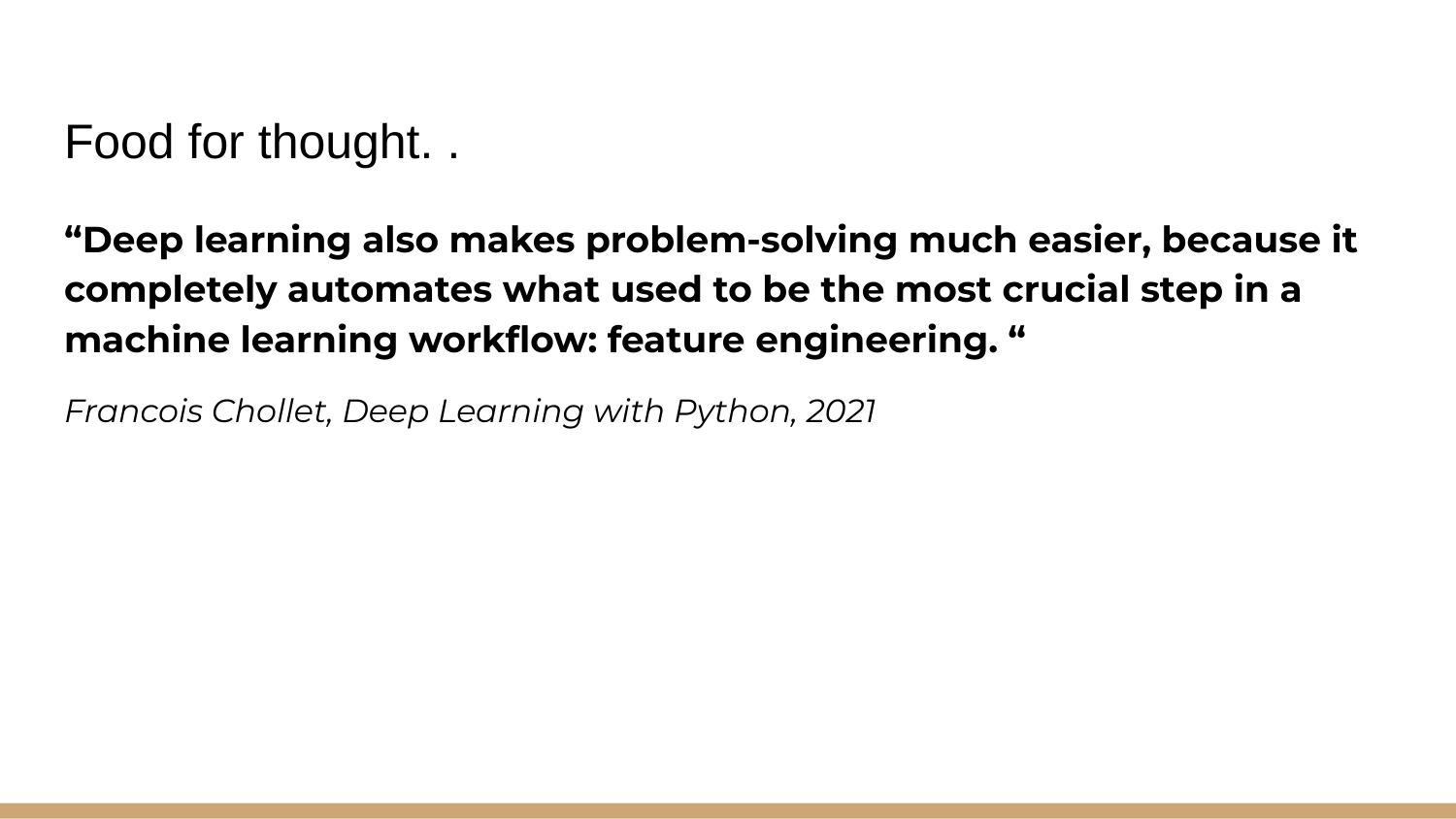

# Food for thought. .
“Deep learning also makes problem-solving much easier, because it completely automates what used to be the most crucial step in a machine learning workflow: feature engineering. “
Francois Chollet, Deep Learning with Python, 2021